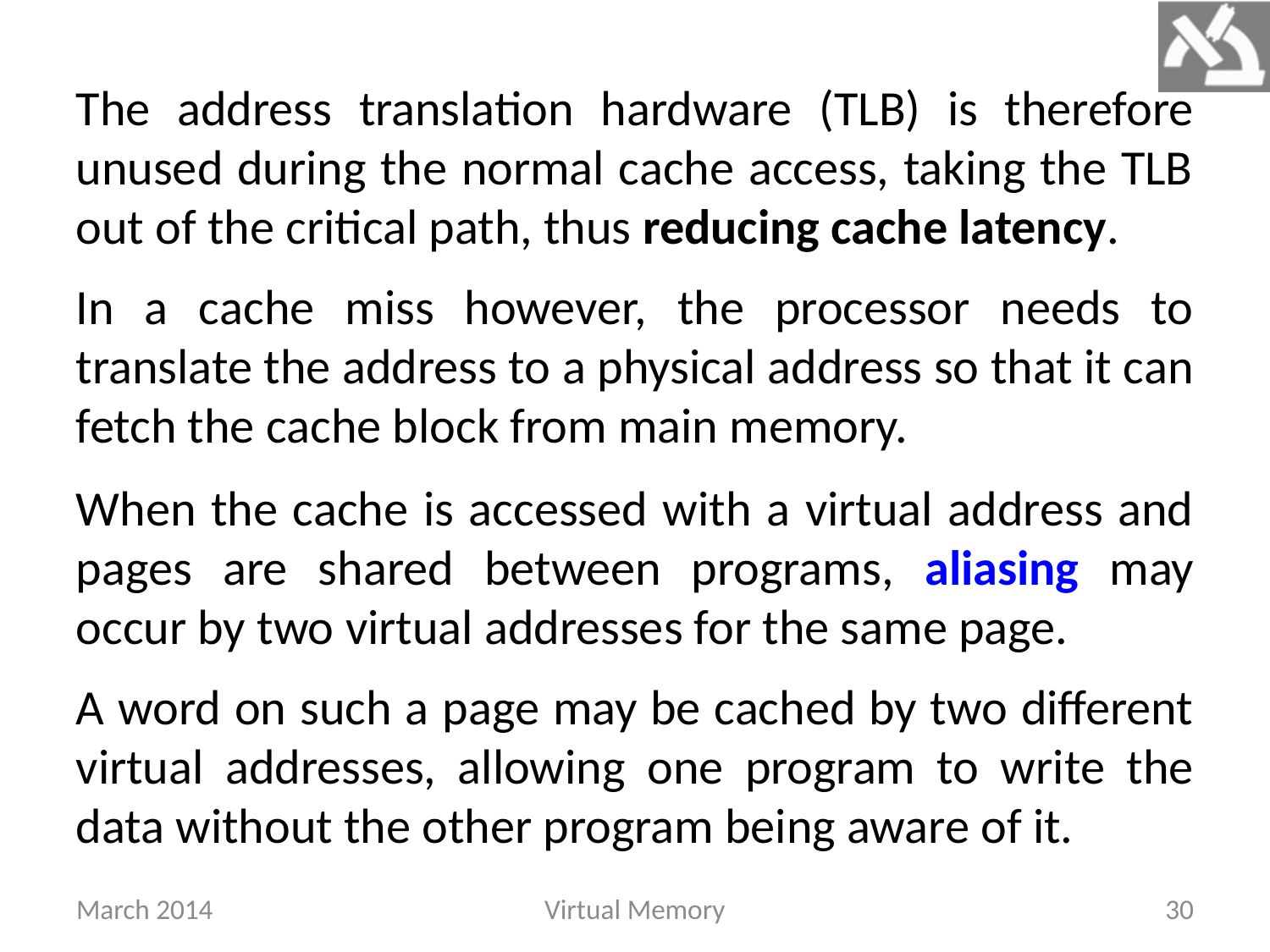

The address translation hardware (TLB) is therefore unused during the normal cache access, taking the TLB out of the critical path, thus reducing cache latency.
In a cache miss however, the processor needs to translate the address to a physical address so that it can fetch the cache block from main memory.
When the cache is accessed with a virtual address and pages are shared between programs, aliasing may occur by two virtual addresses for the same page.
A word on such a page may be cached by two different virtual addresses, allowing one program to write the data without the other program being aware of it.
March 2014
Virtual Memory
30